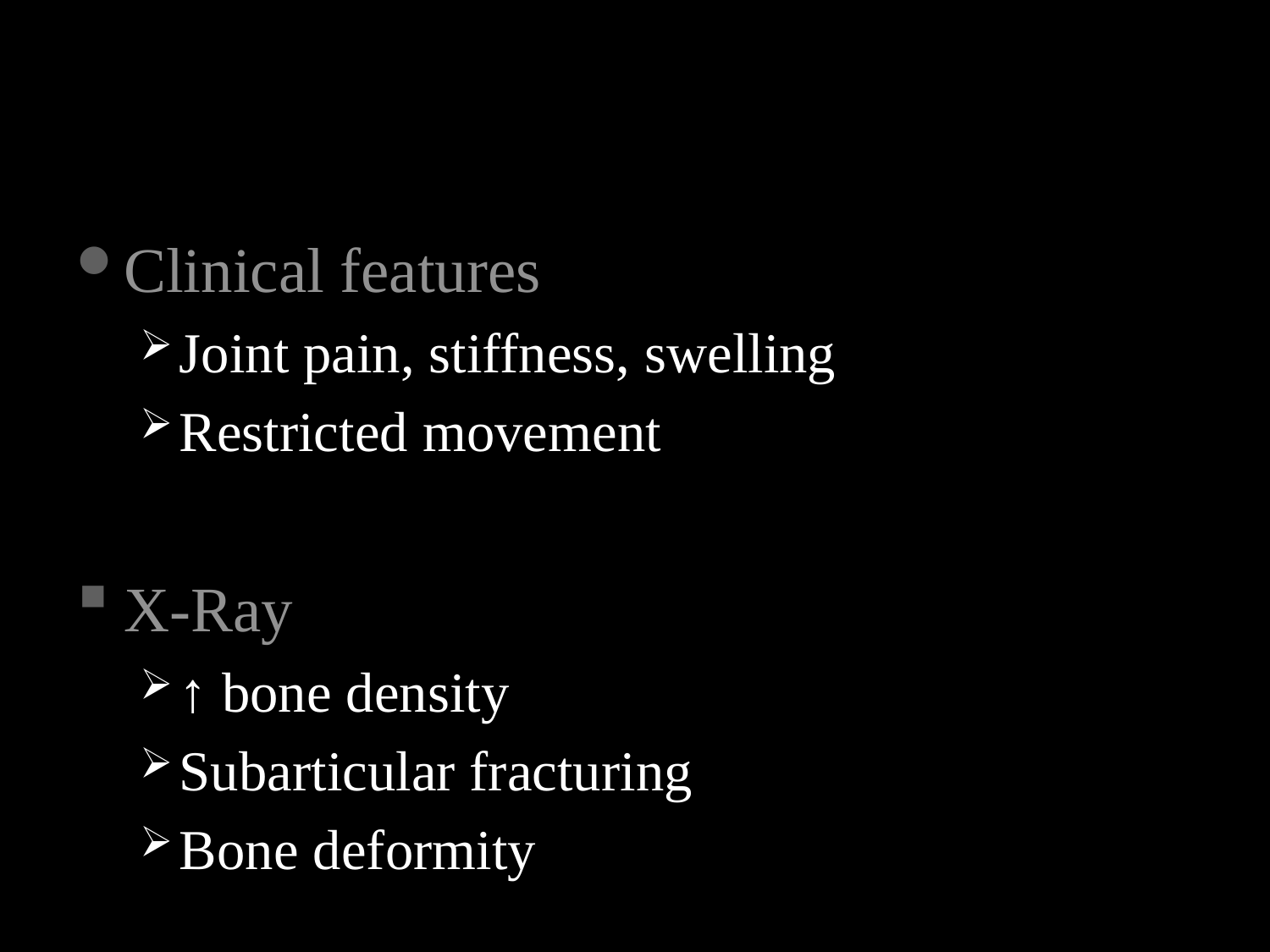

#
Clinical features
Joint pain, stiffness, swelling
Restricted movement

X-Ray
↑ bone density
Subarticular fracturing
Bone deformity